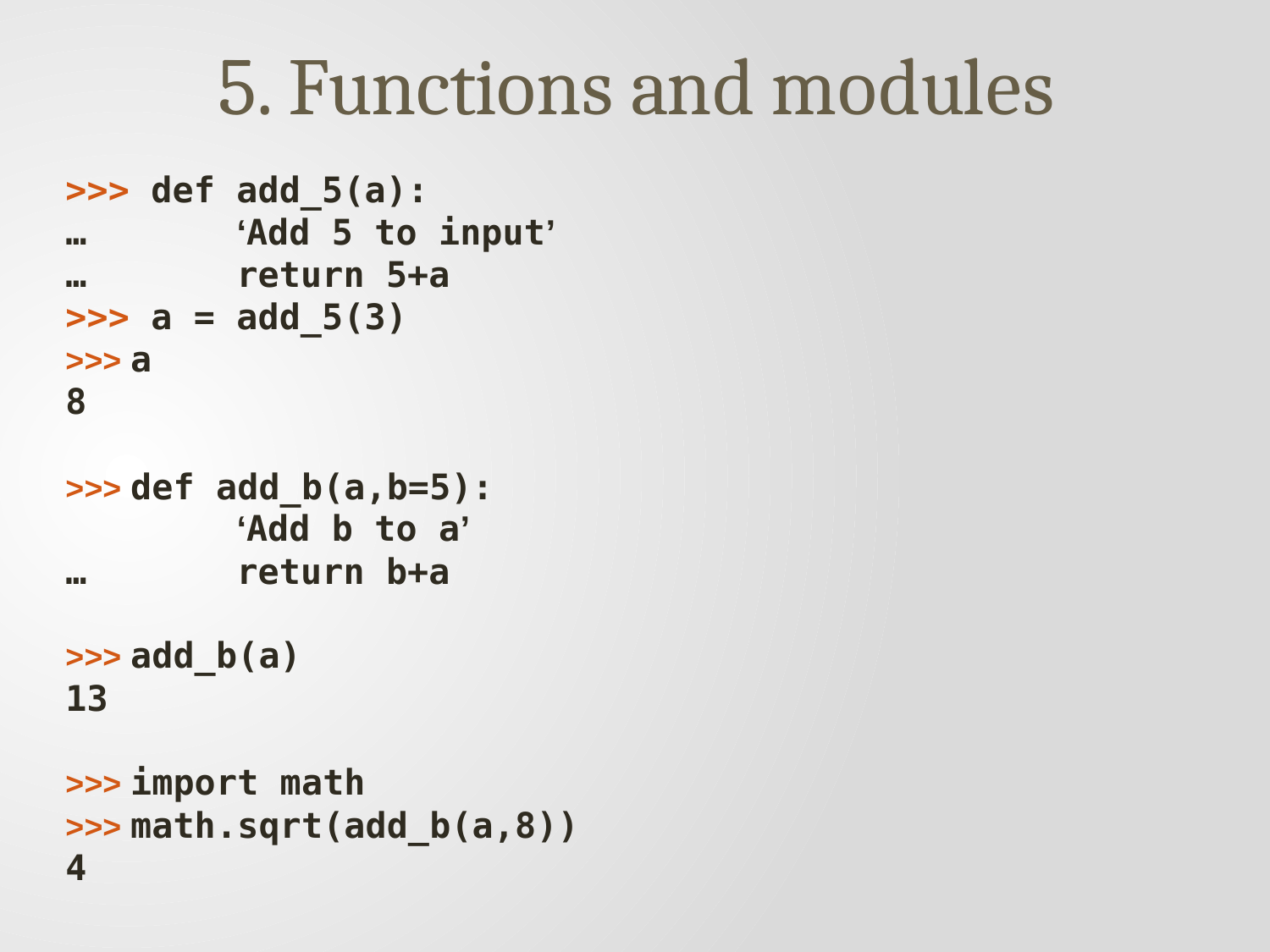

# 5. Functions and modules
>>> def add_5(a):
…       ‘Add 5 to input’
…       return 5+a
>>> a = add_5(3)
>>> a
8

>>> def add_b(a,b=5):
        ‘Add b to a’
…       return b+a

>>> add_b(a)
13

>>> import math
>>> math.sqrt(add_b(a,8))
4